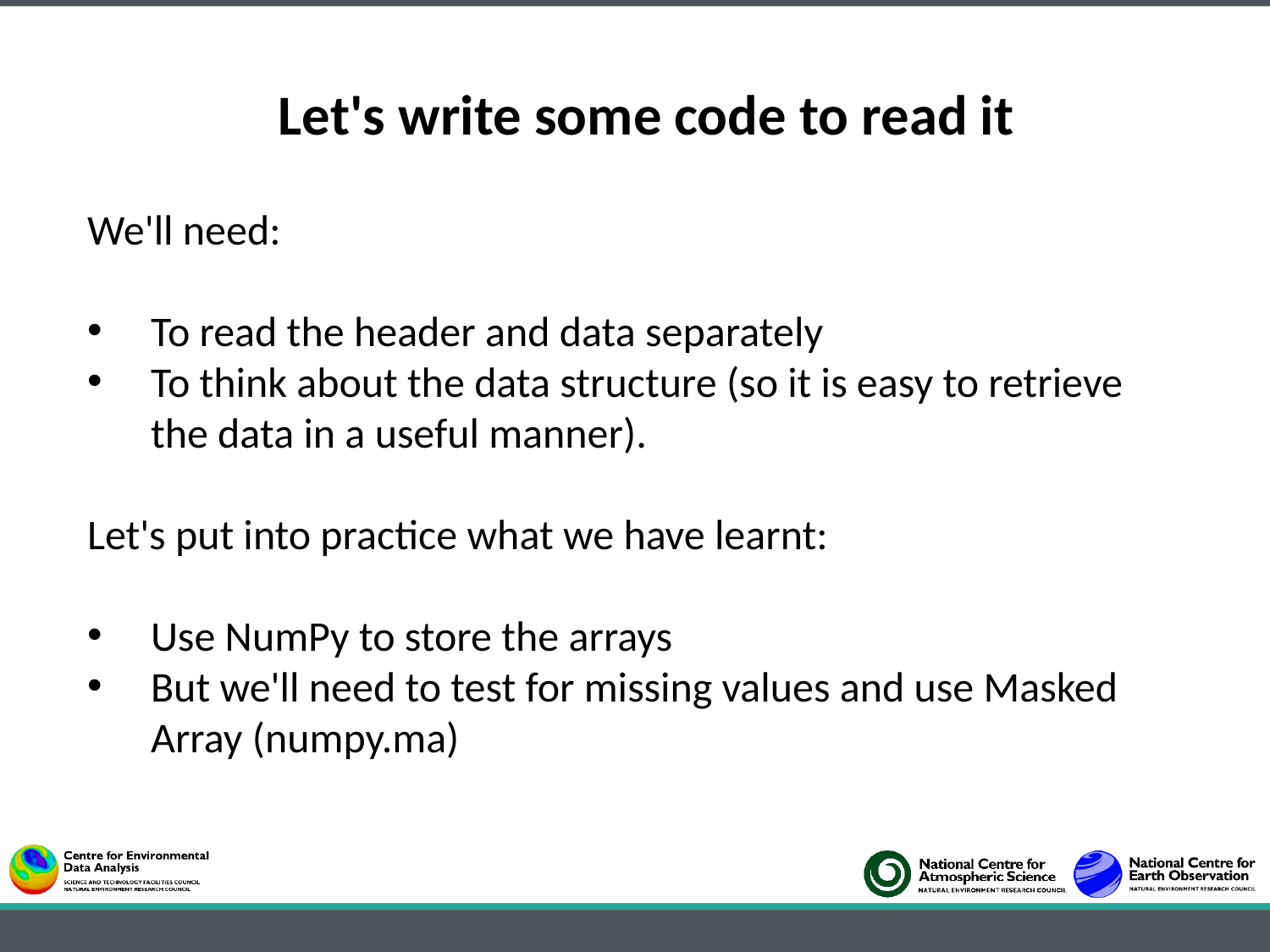

Let's write some code to read it
We'll need:

To read the header and data separately
To think about the data structure (so it is easy to retrieve the data in a useful manner).

Let's put into practice what we have learnt:

Use NumPy to store the arrays
But we'll need to test for missing values and use Masked Array (numpy.ma)